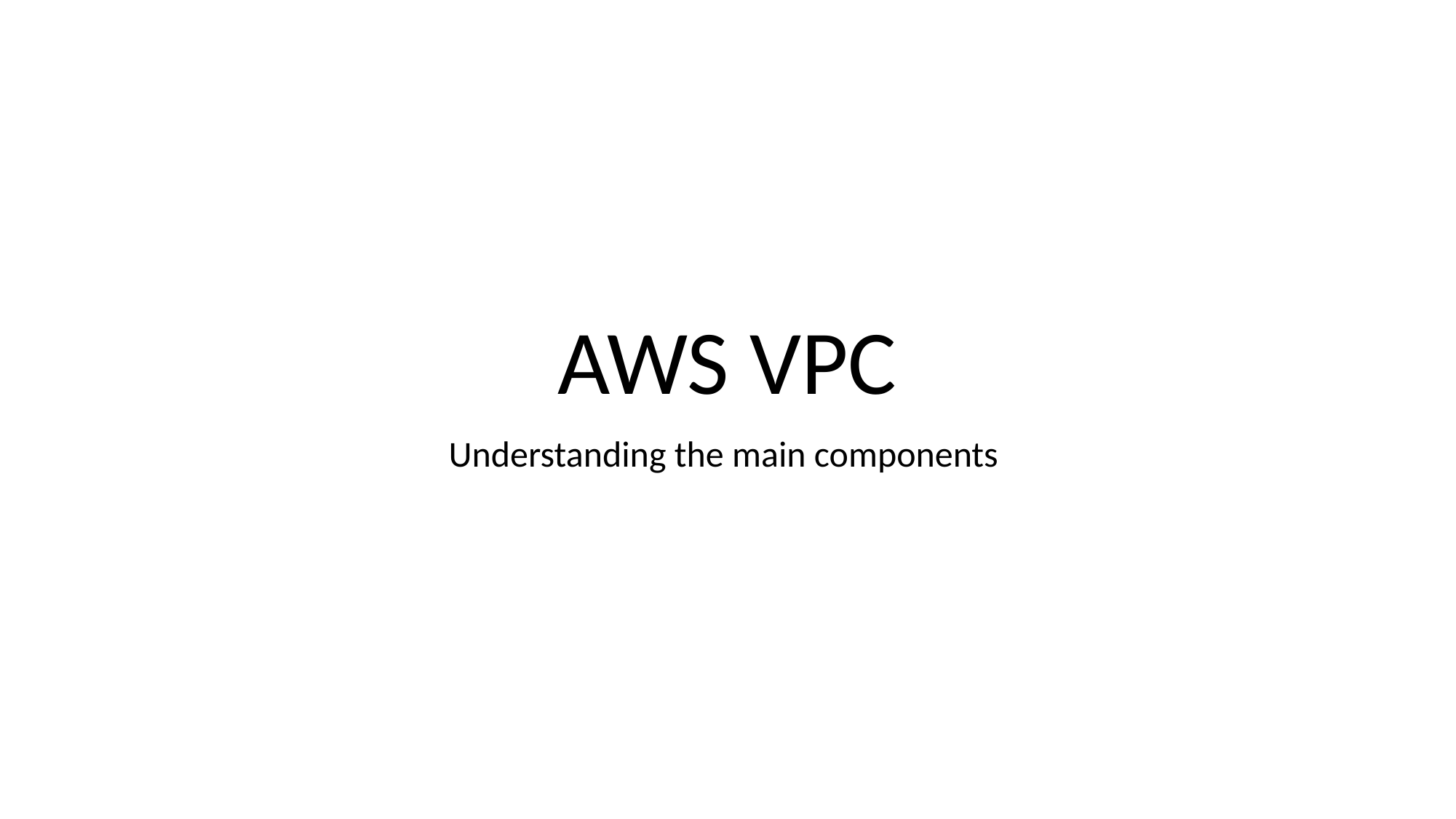

# AWS VPC
Understanding the main components